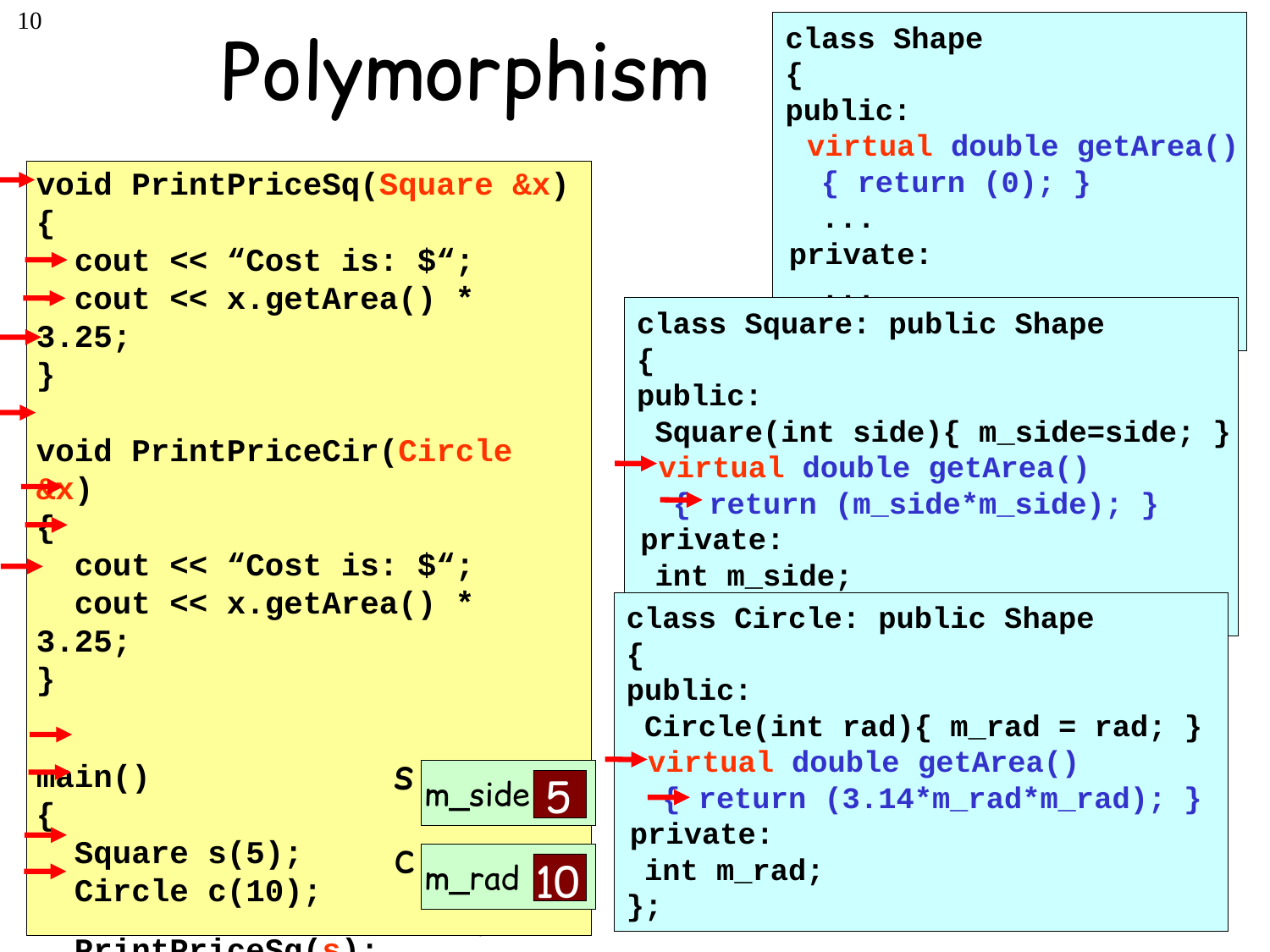

# Polymorphism
10

class Shape
{
public:
  virtual double getArea()
  { return (0); }
  ...
 private:
  ...
};

void PrintPriceSq(Square &x)
{
  cout << “Cost is: $“;
  cout << x.getArea() * 3.25;
}

void PrintPriceCir(Circle &x)
{
  cout << “Cost is: $“;
  cout << x.getArea() * 3.25;
}

main()
{
  Square s(5);
  Circle c(10);

  PrintPriceSq(s);
  PrintPriceCir(c);
}

Lets say we’re a company that sells glass windows.

class Square: public Shape
{
public:
 Square(int side){ m_side=side; }
  virtual double getArea()
  { return (m_side*m_side); }
 private:
 int m_side;
};

And we want to write a program to compute the cost of each window.

For example, assume that each window is $3.25 per square foot.

class Circle: public Shape
{
public:
 Circle(int rad){ m_rad = rad; }
  virtual double getArea()
  { return (3.14*m_rad*m_rad); }
 private:
 int m_rad;
};
Let’s look at a program that computes the cost for both square and circular windows.

s

m_side

5

c

m_rad

10